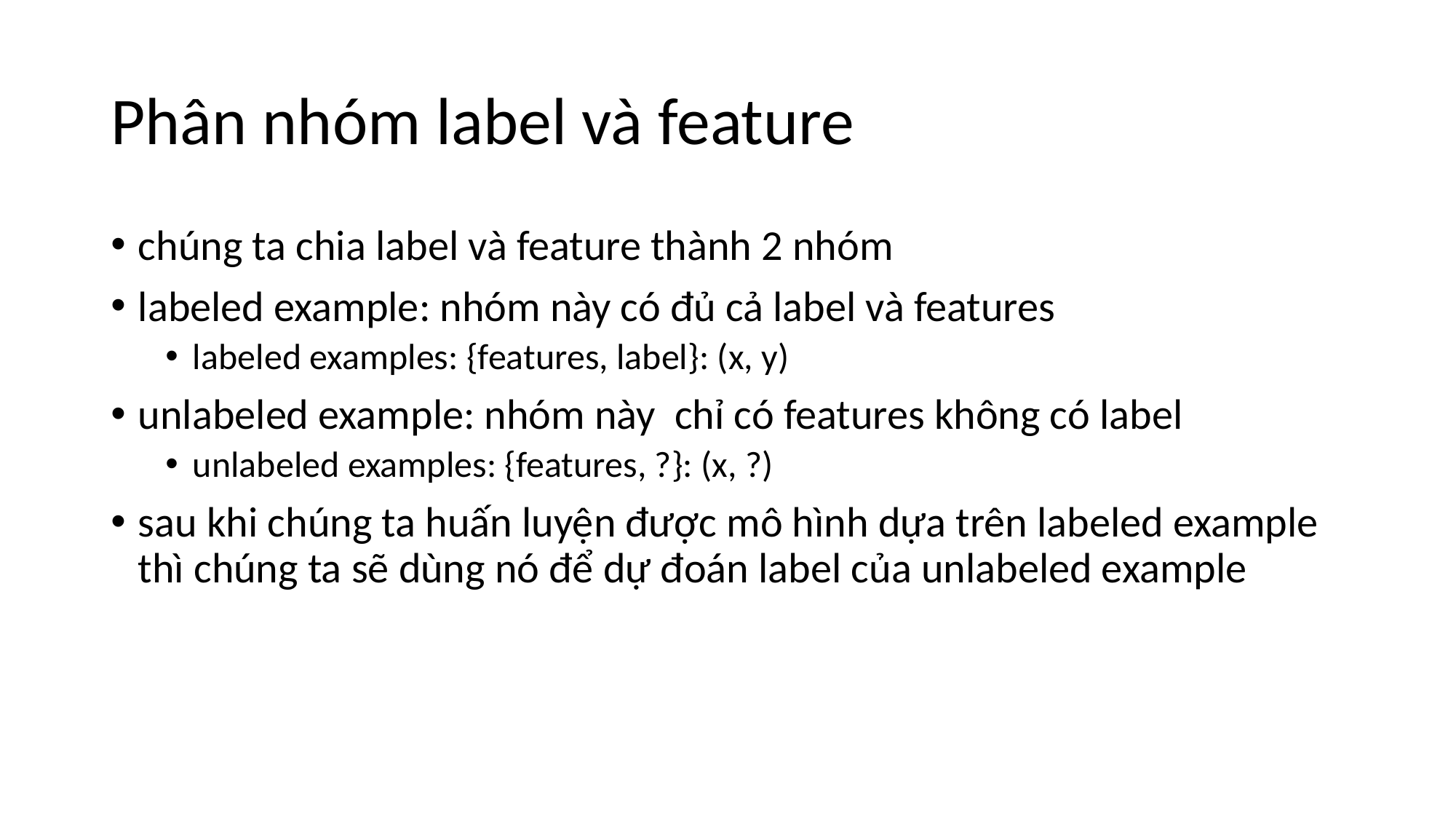

# Phân nhóm label và feature
chúng ta chia label và feature thành 2 nhóm
labeled example: nhóm này có đủ cả label và features
labeled examples: {features, label}: (x, y)
unlabeled example: nhóm này  chỉ có features không có label
unlabeled examples: {features, ?}: (x, ?)
sau khi chúng ta huấn luyện được mô hình dựa trên labeled example thì chúng ta sẽ dùng nó để dự đoán label của unlabeled example